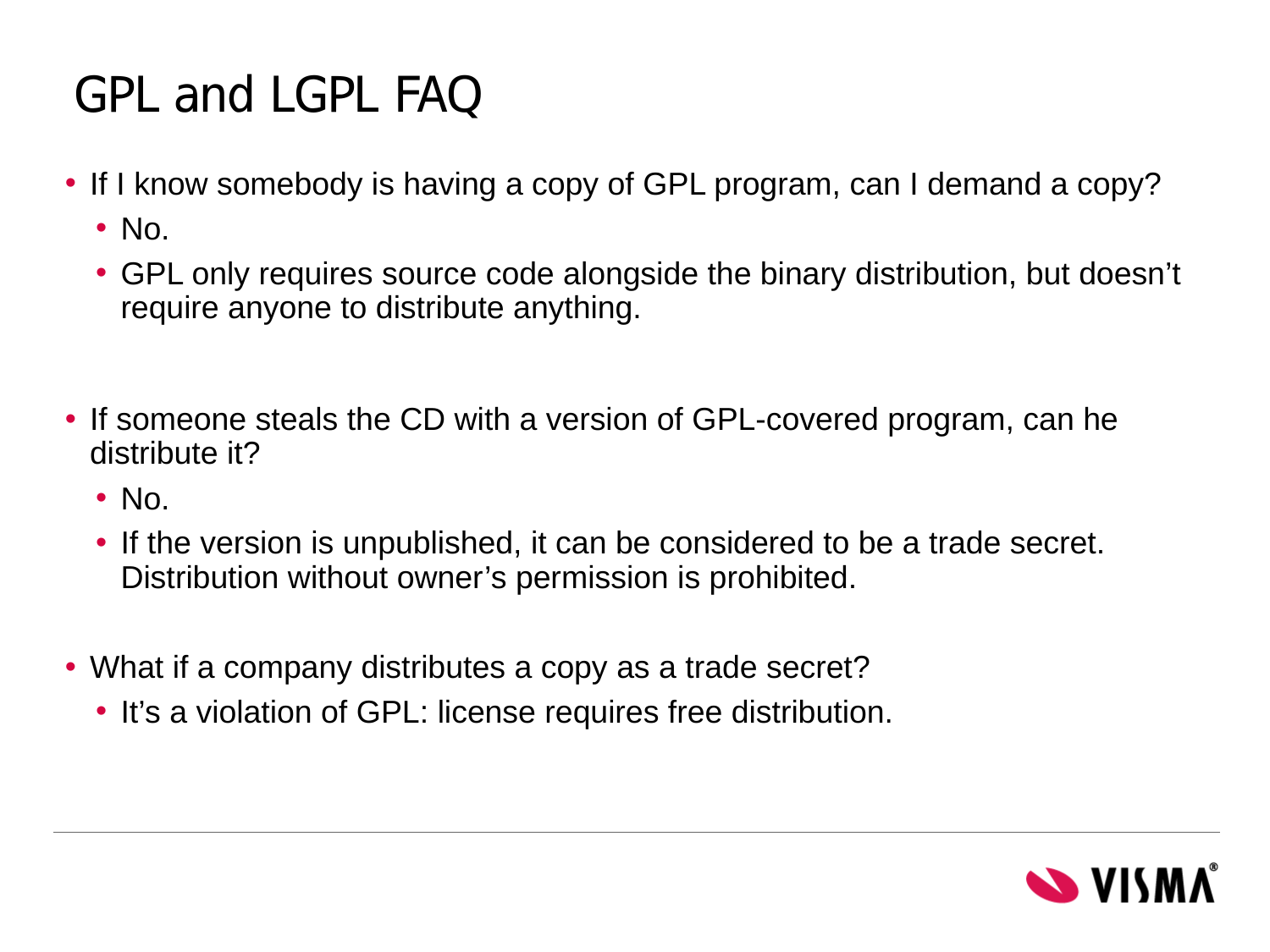

# GPL and LGPL FAQ
If I know somebody is having a copy of GPL program, can I demand a copy?
No.
GPL only requires source code alongside the binary distribution, but doesn’t require anyone to distribute anything.

If someone steals the CD with a version of GPL-covered program, can he distribute it?
No.
If the version is unpublished, it can be considered to be a trade secret. Distribution without owner’s permission is prohibited.

What if a company distributes a copy as a trade secret?
It’s a violation of GPL: license requires free distribution.